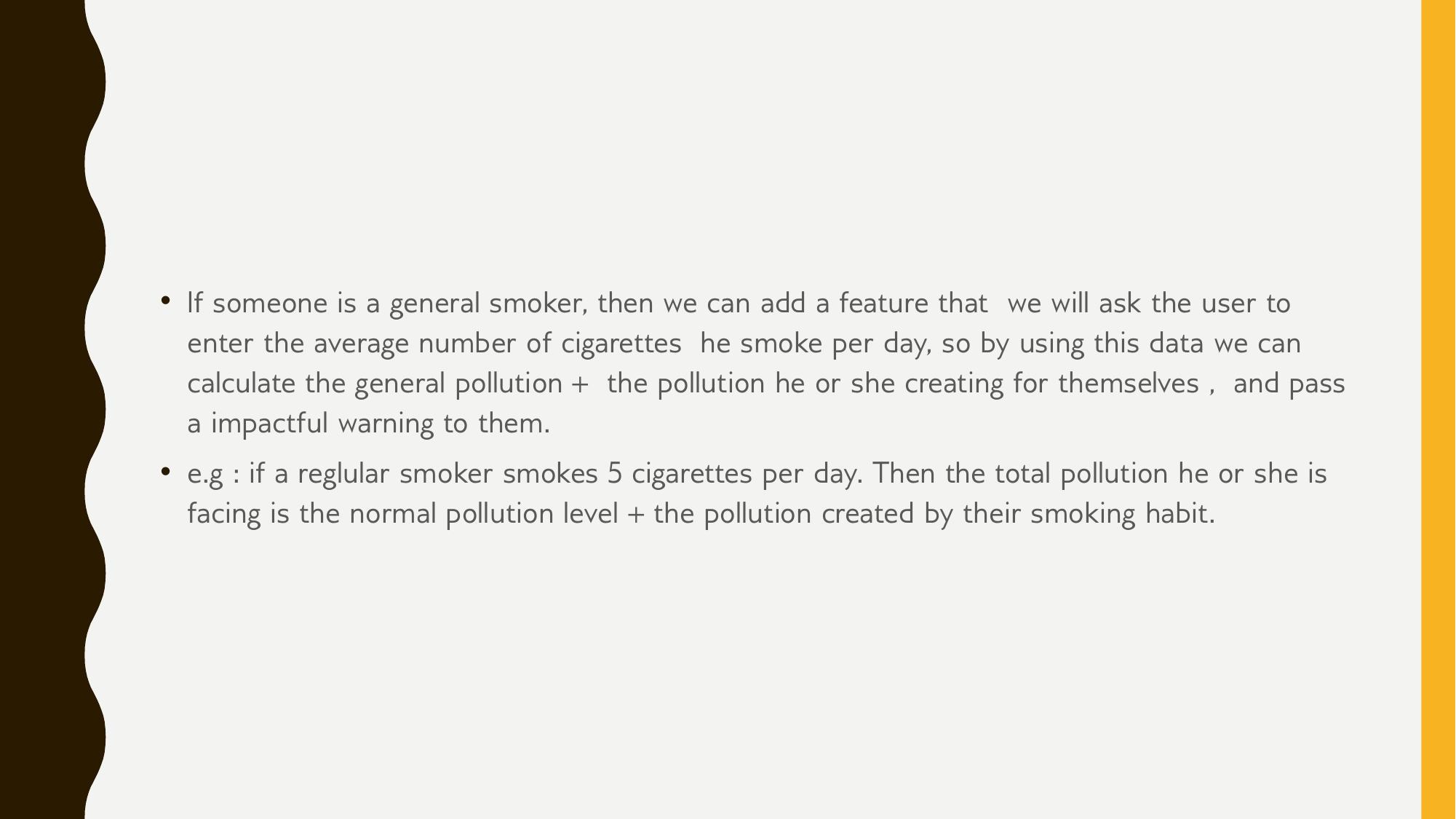

#
If someone is a general smoker, then we can add a feature that  we will ask the user to enter the average number of cigarettes  he smoke per day, so by using this data we can calculate the general pollution +  the pollution he or she creating for themselves ,  and pass a impactful warning to them.
e.g : if a reglular smoker smokes 5 cigarettes per day. Then the total pollution he or she is facing is the normal pollution level + the pollution created by their smoking habit.